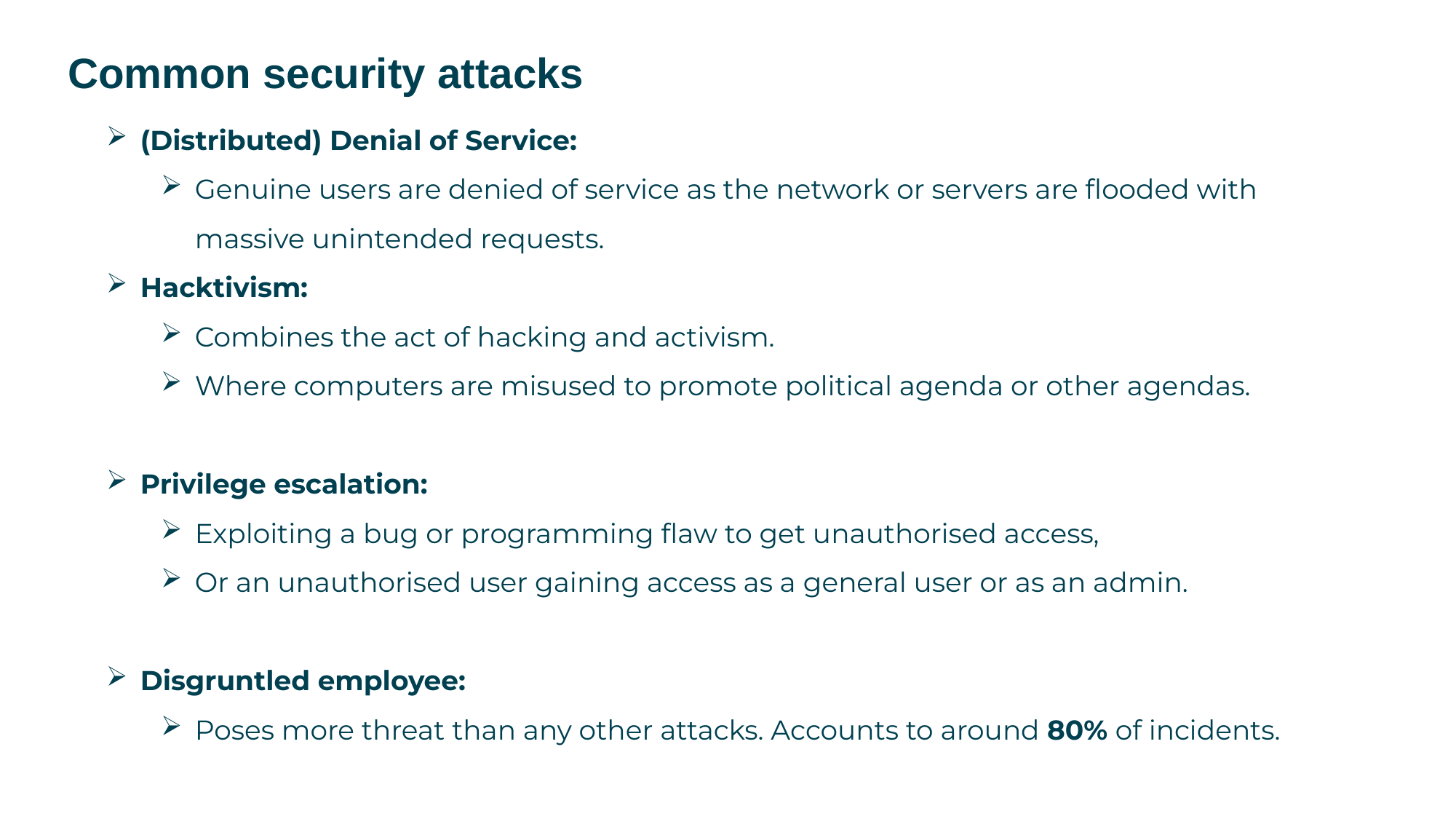

# Common security attacks
(Distributed) Denial of Service:
Genuine users are denied of service as the network or servers are flooded with
massive unintended requests.
Hacktivism:
Combines the act of hacking and activism.
Where computers are misused to promote political agenda or other agendas.

Privilege escalation:
Exploiting a bug or programming flaw to get unauthorised access,
Or an unauthorised user gaining access as a general user or as an admin.
Disgruntled employee:
Poses more threat than any other attacks. Accounts to around 80% of incidents.